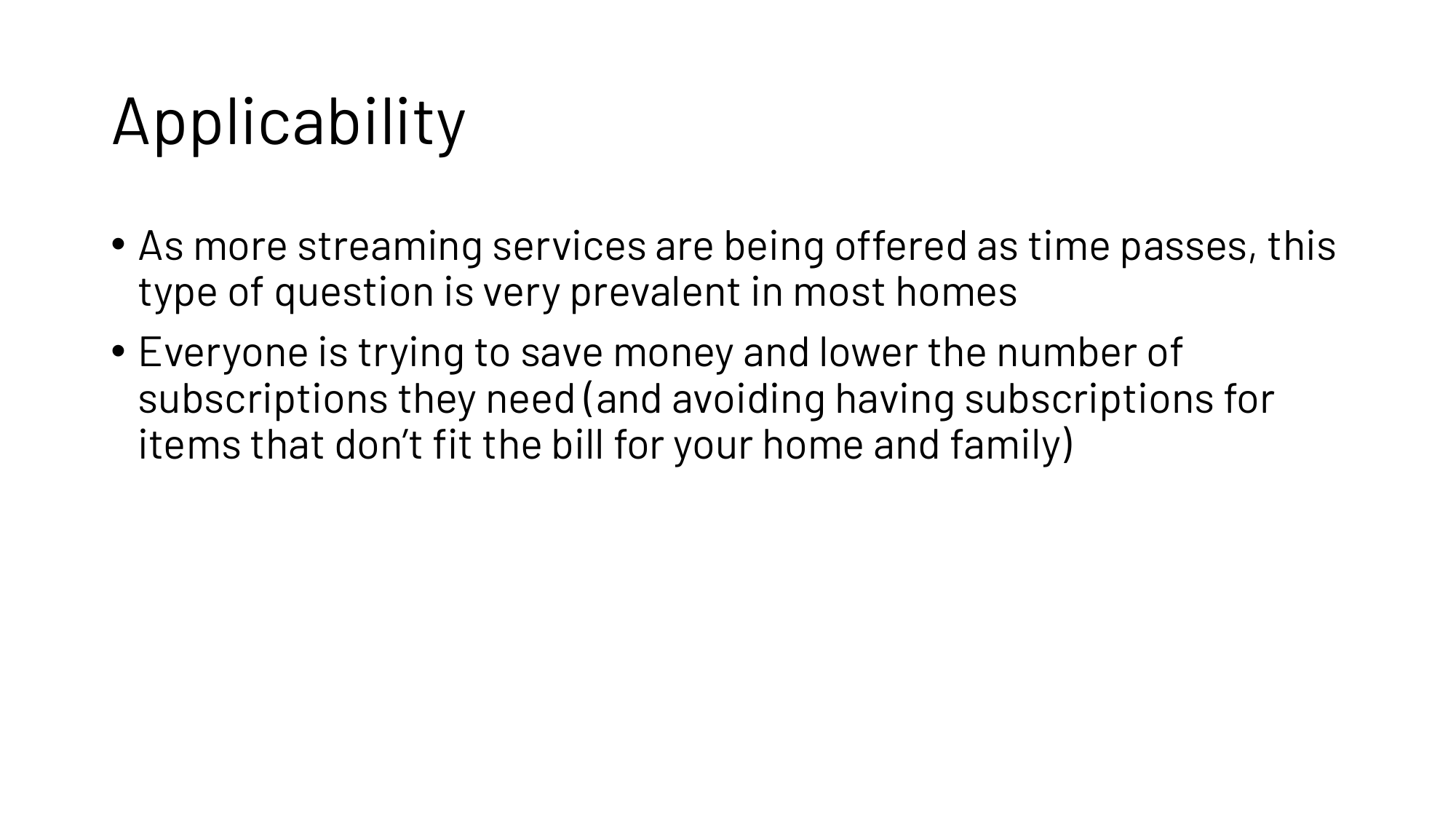

# Applicability
As more streaming services are being offered as time passes, this type of question is very prevalent in most homes
Everyone is trying to save money and lower the number of subscriptions they need (and avoiding having subscriptions for items that don’t fit the bill for your home and family)